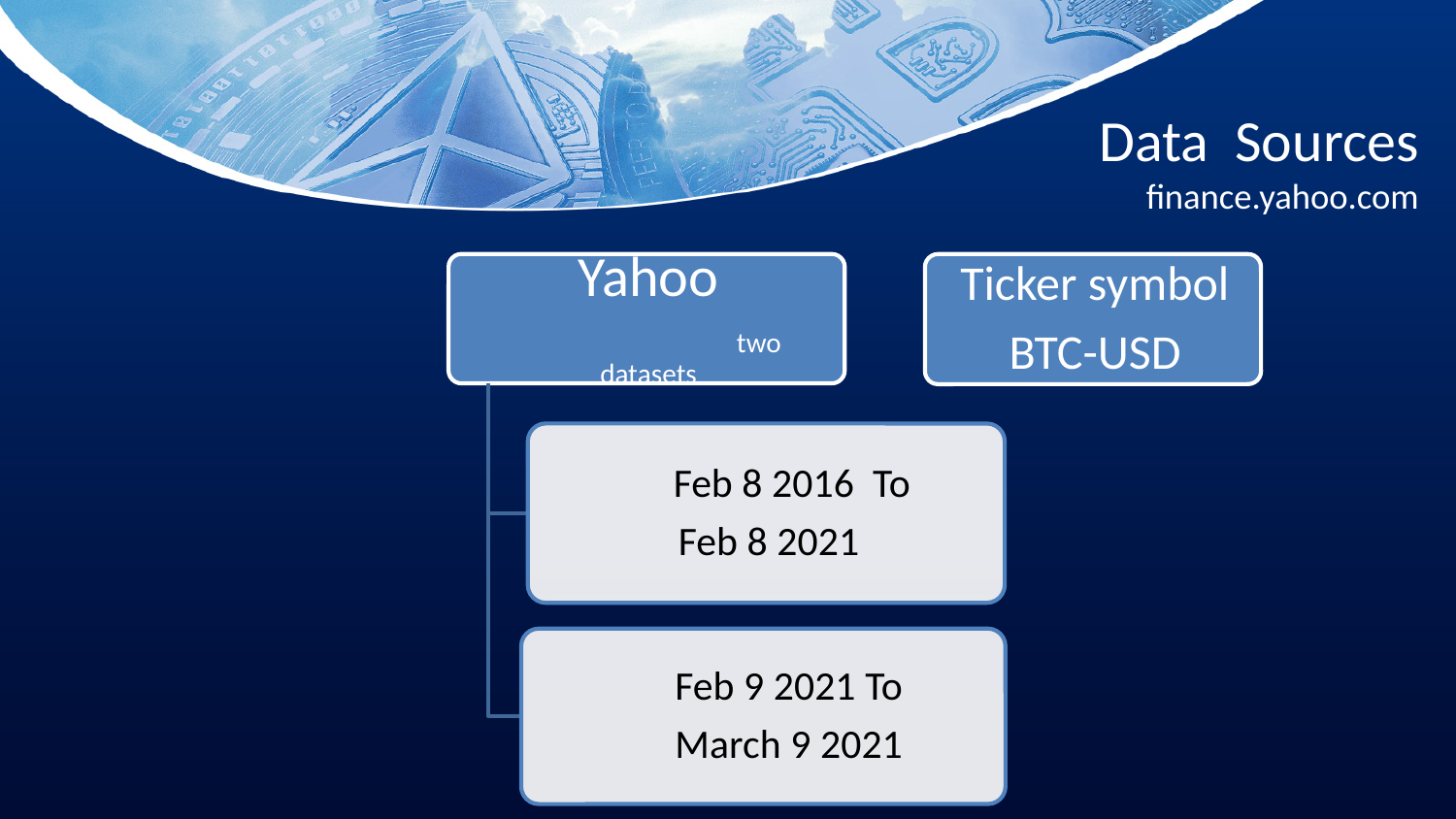

# Data  Sources finance.yahoo.com
Yahoo
                                   two datasets
      Feb 8 2016  To
Feb 8 2021
     Feb 9 2021 To
     March 9 2021
Ticker symbol
BTC-USD